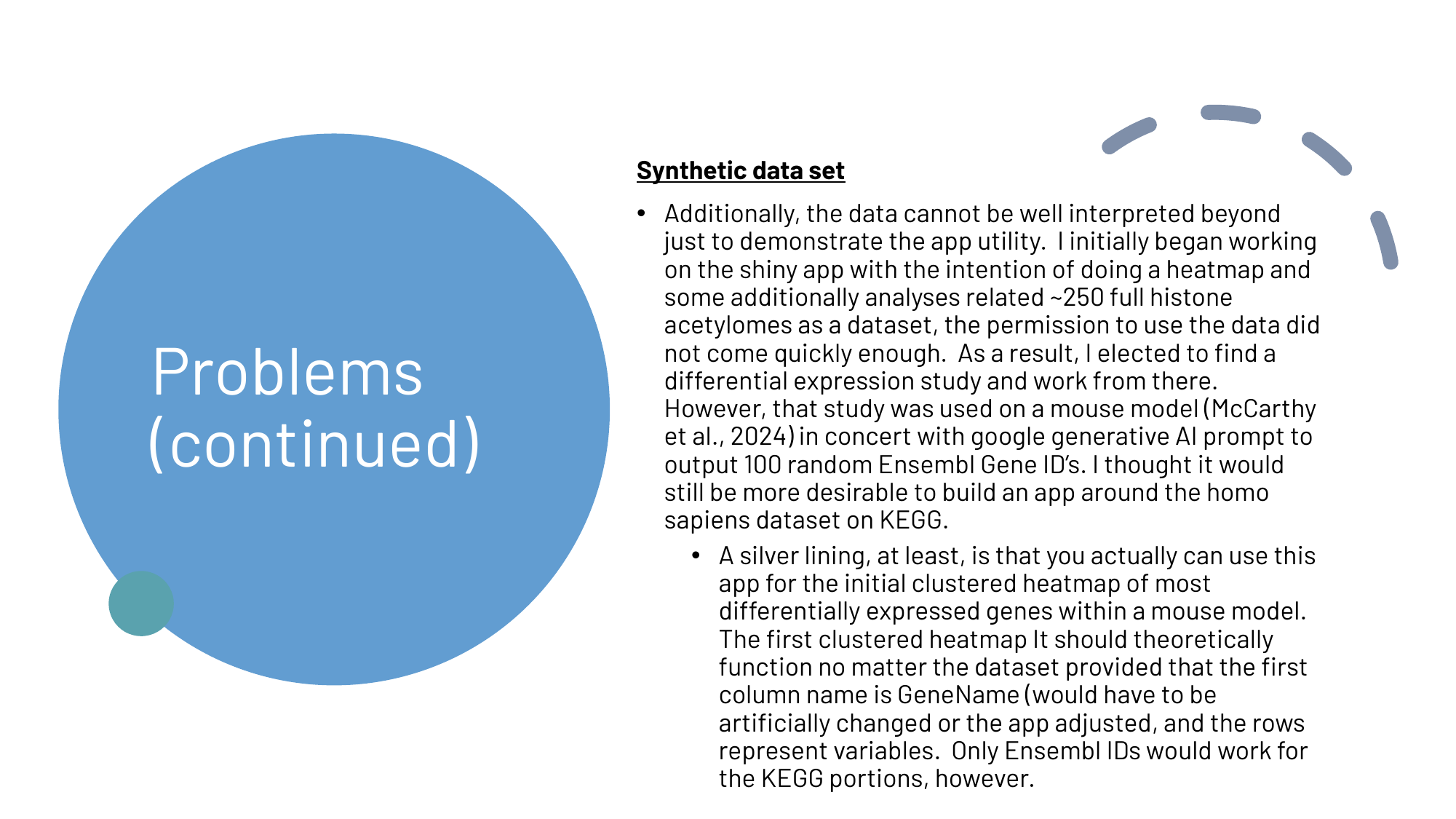

Synthetic data set
Additionally, the data cannot be well interpreted beyond just to demonstrate the app utility.  I initially began working on the shiny app with the intention of doing a heatmap and some additionally analyses related ~250 full histone acetylomes as a dataset, the permission to use the data did not come quickly enough.  As a result, I elected to find a differential expression study and work from there. However, that study was used on a mouse model (McCarthy et al., 2024) in concert with google generative AI prompt to output 100 random Ensembl Gene ID’s. I thought it would still be more desirable to build an app around the homo sapiens dataset on KEGG.
A silver lining, at least, is that you actually can use this app for the initial clustered heatmap of most differentially expressed genes within a mouse model. The first clustered heatmap It should theoretically function no matter the dataset provided that the first column name is GeneName (would have to be artificially changed or the app adjusted, and the rows represent variables.  Only Ensembl IDs would work for the KEGG portions, however.
# Problems (continued)